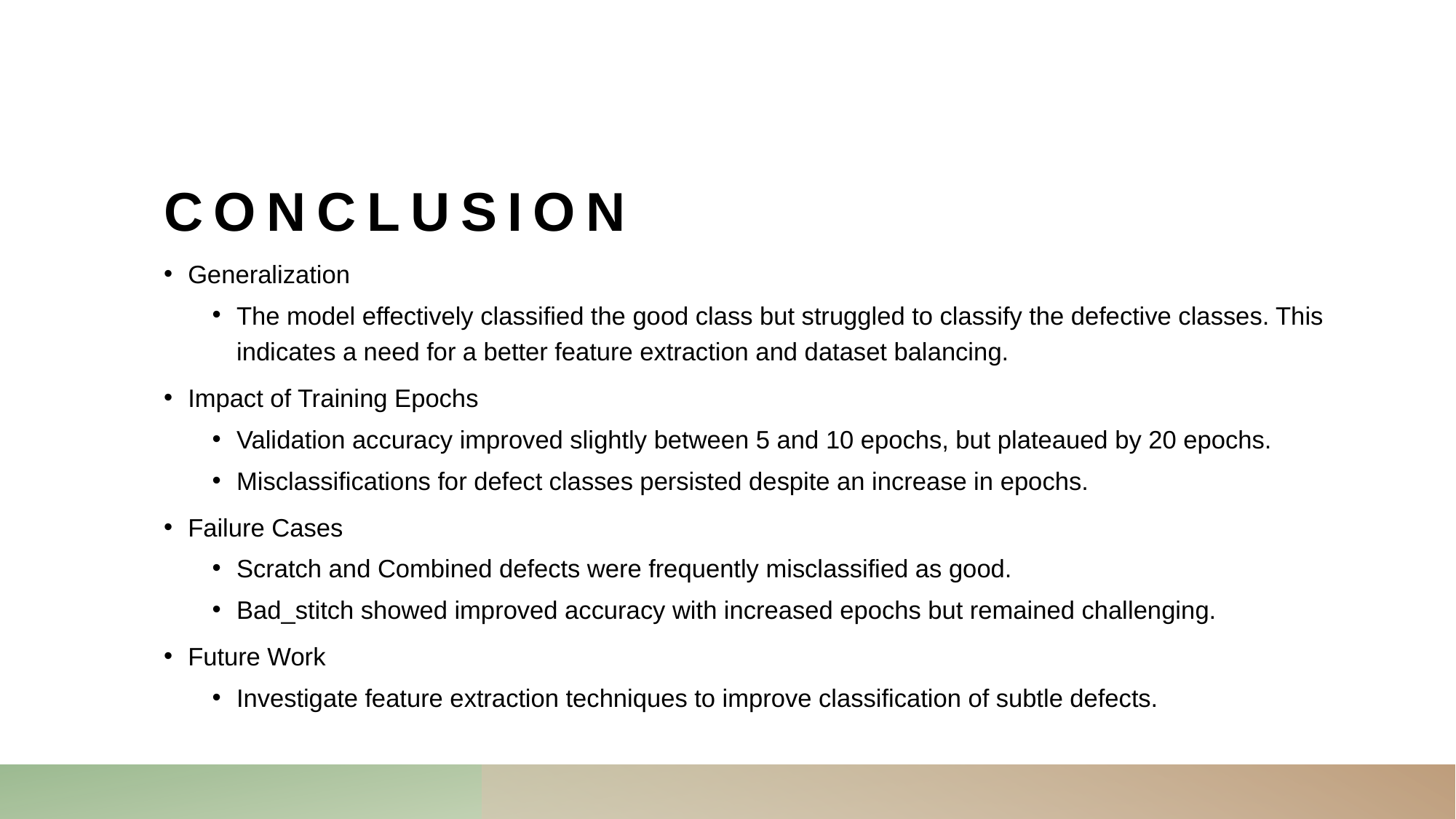

# Conclusion
Generalization
The model effectively classified the good class but struggled to classify the defective classes. This indicates a need for a better feature extraction and dataset balancing.
Impact of Training Epochs
Validation accuracy improved slightly between 5 and 10 epochs, but plateaued by 20 epochs.
Misclassifications for defect classes persisted despite an increase in epochs.
Failure Cases
Scratch and Combined defects were frequently misclassified as good.
Bad_stitch showed improved accuracy with increased epochs but remained challenging.
Future Work
Investigate feature extraction techniques to improve classification of subtle defects.